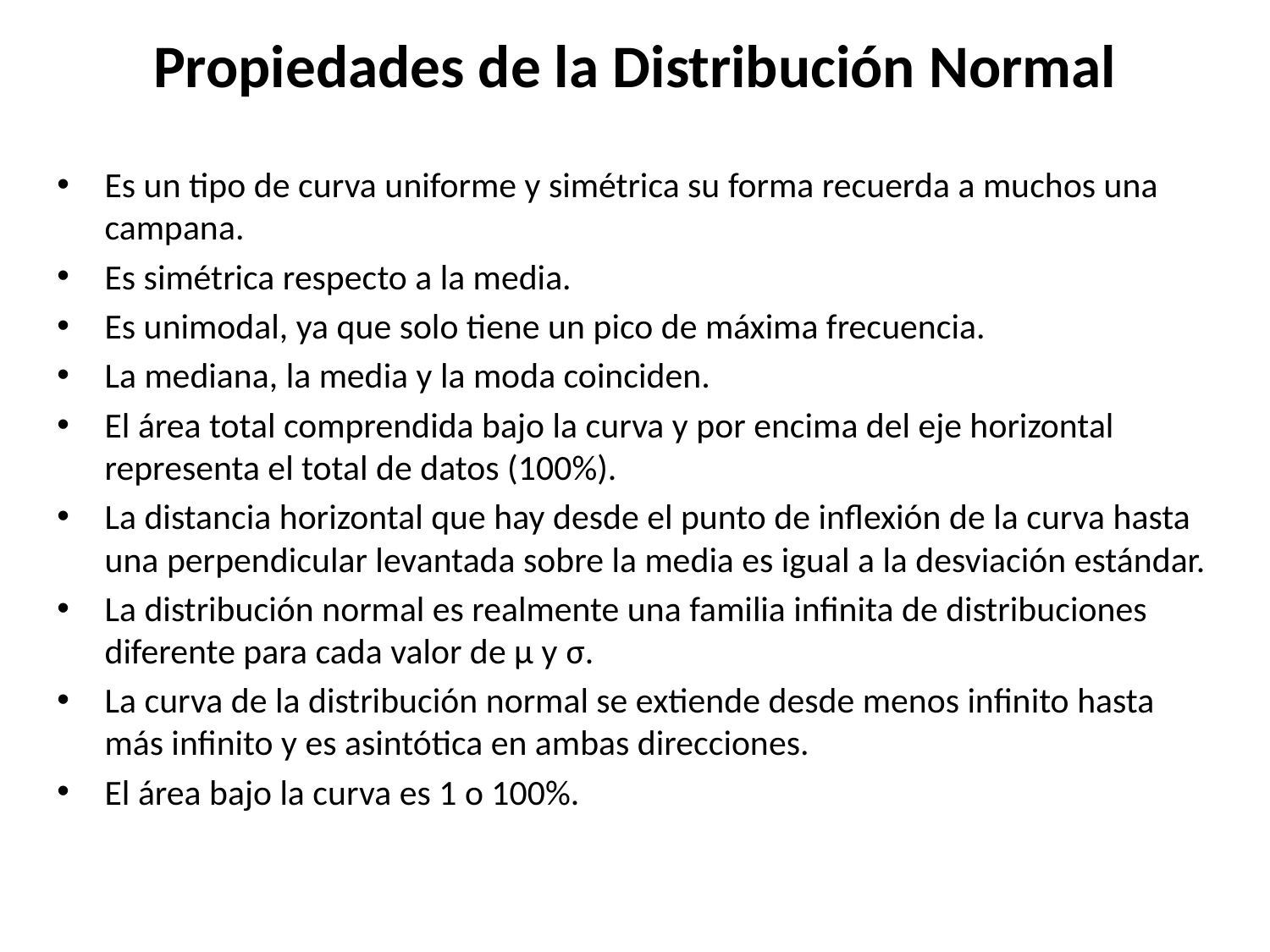

# Propiedades de la Distribución Normal
Es un tipo de curva uniforme y simétrica su forma recuerda a muchos una campana.
Es simétrica respecto a la media.
Es unimodal, ya que solo tiene un pico de máxima frecuencia.
La mediana, la media y la moda coinciden.
El área total comprendida bajo la curva y por encima del eje horizontal representa el total de datos (100%).
La distancia horizontal que hay desde el punto de inflexión de la curva hasta una perpendicular levantada sobre la media es igual a la desviación estándar.
La distribución normal es realmente una familia infinita de distribuciones diferente para cada valor de µ y σ.
La curva de la distribución normal se extiende desde menos infinito hasta más infinito y es asintótica en ambas direcciones.
El área bajo la curva es 1 o 100%.